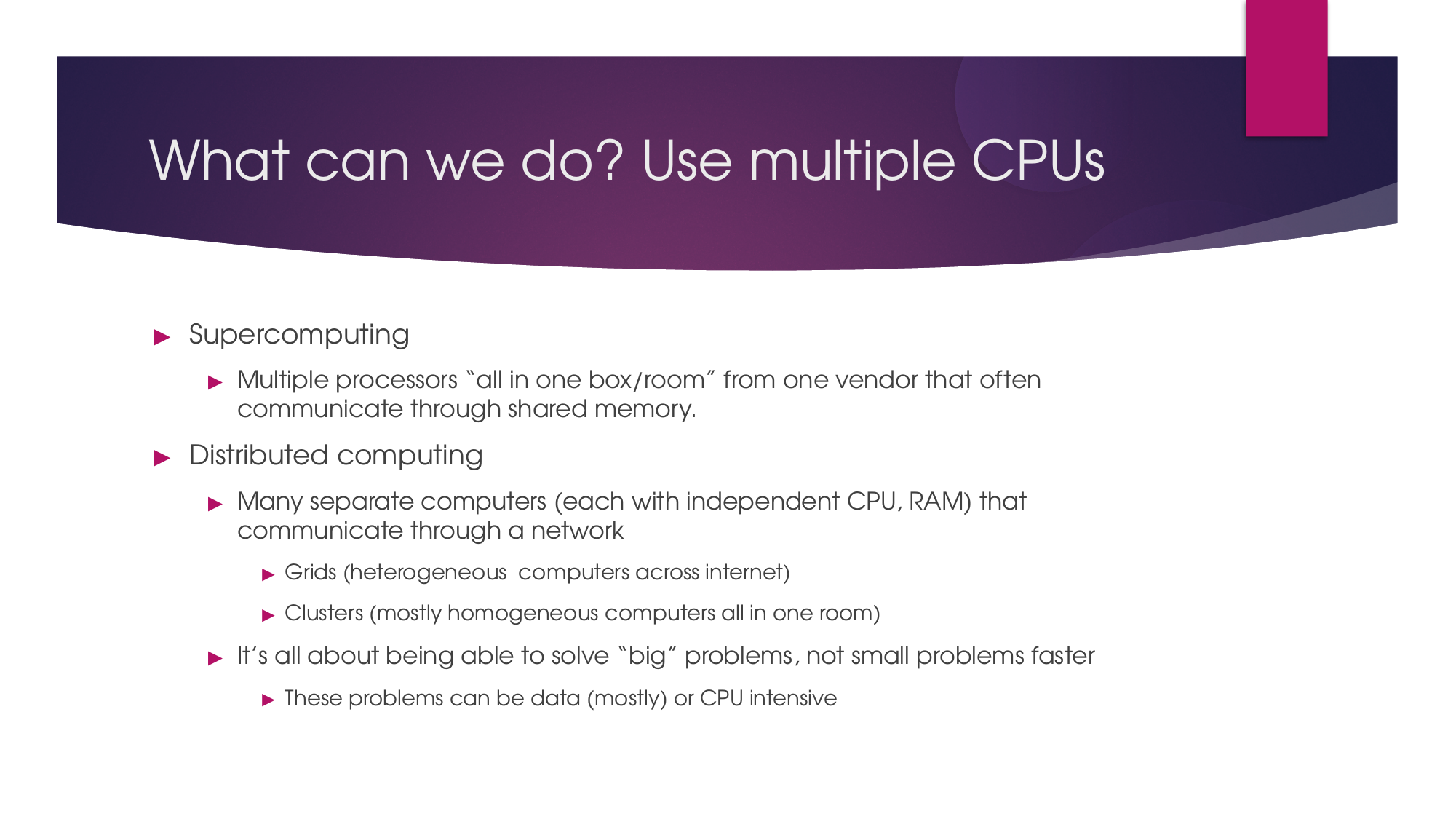

What can we do? Use multiple CPUs
Supercomputing
Multiple processors “all in one box/room” from one vendor that often communicate through shared memory.
Distributed computing
Many separate computers (each with independent CPU, RAM) that communicate through a network
Grids (heterogeneous  computers across internet)
Clusters (mostly homogeneous computers all in one room)
It’s all about being able to solve “big” problems, not small problems faster
These problems can be data (mostly) or CPU intensive